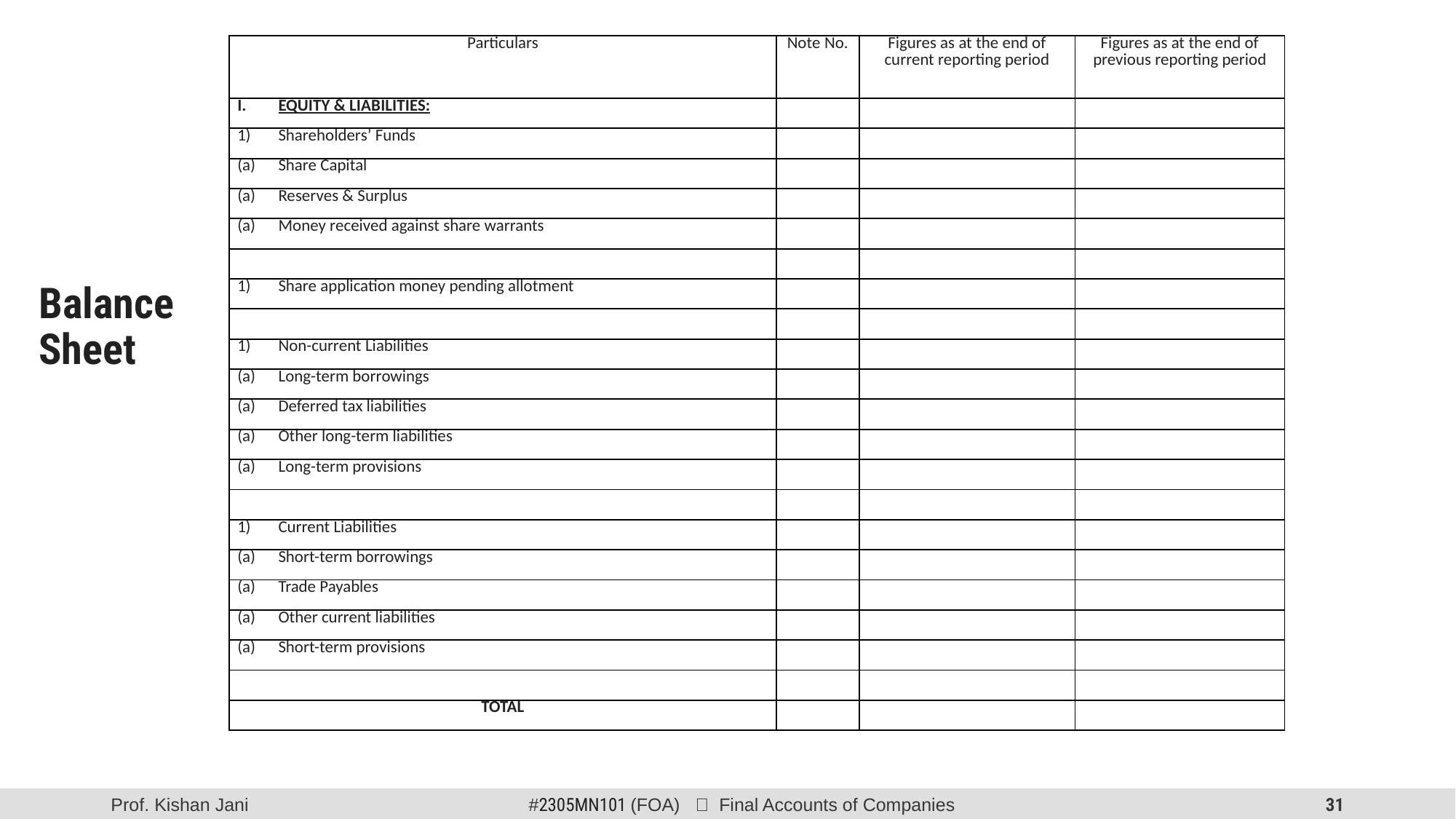

| Particulars | Note No. | Figures as at the end of current reporting period | Figures as at the end of previous reporting period |
| --- | --- | --- | --- |
| EQUITY & LIABILITIES: |  |  |  |
| Shareholders’ Funds |  |  |  |
| Share Capital |  |  |  |
| Reserves & Surplus |  |  |  |
| Money received against share warrants |  |  |  |
|  |  |  |  |
| Share application money pending allotment |  |  |  |
|  |  |  |  |
| Non-current Liabilities |  |  |  |
| Long-term borrowings |  |  |  |
| Deferred tax liabilities |  |  |  |
| Other long-term liabilities |  |  |  |
| Long-term provisions |  |  |  |
|  |  |  |  |
| Current Liabilities |  |  |  |
| Short-term borrowings |  |  |  |
| Trade Payables |  |  |  |
| Other current liabilities |  |  |  |
| Short-term provisions |  |  |  |
|  |  |  |  |
| TOTAL |  |  |  |
Balance
Sheet